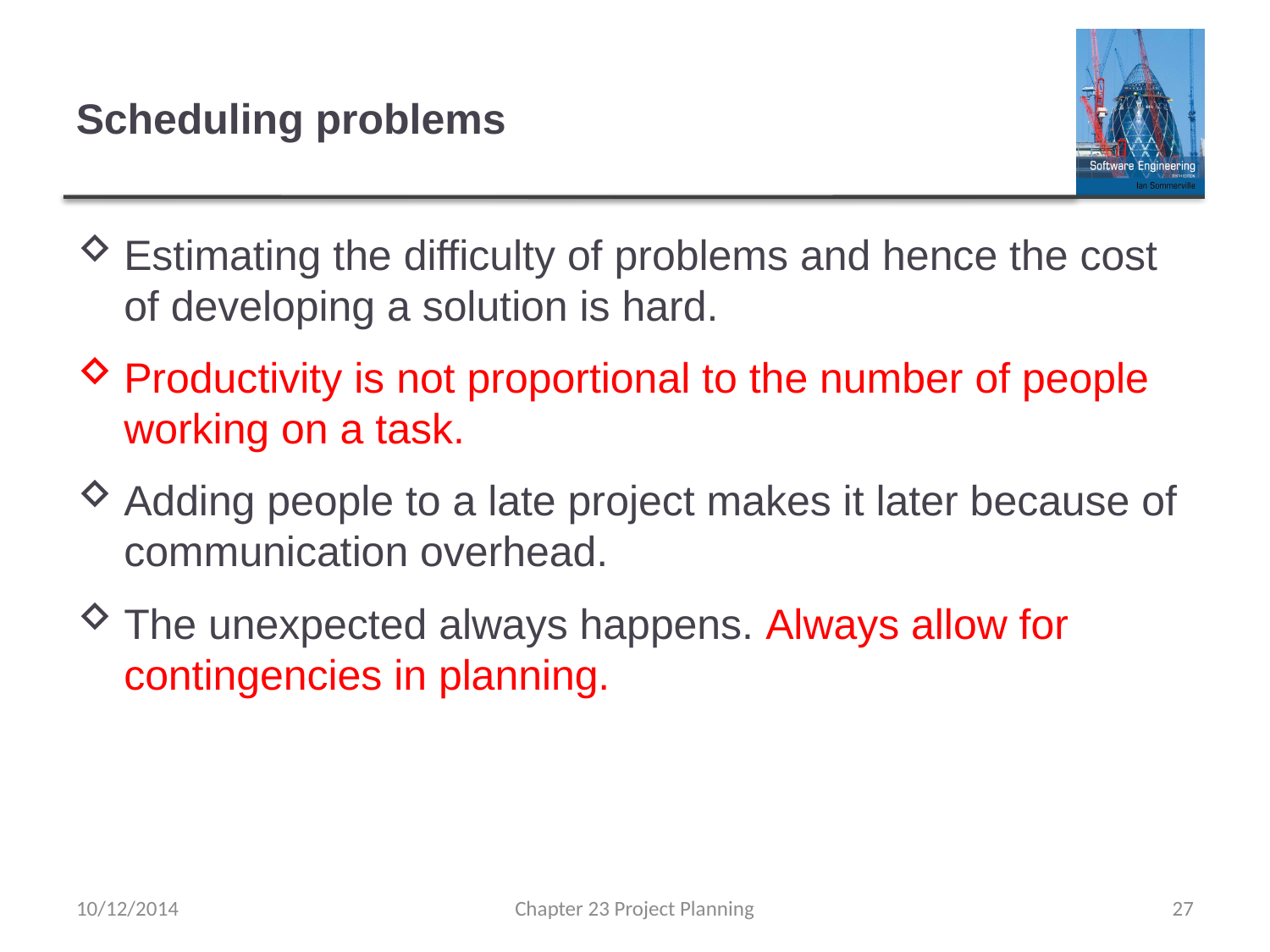

# Scheduling problems
Estimating the difficulty of problems and hence the cost of developing a solution is hard.
Productivity is not proportional to the number of people working on a task.
Adding people to a late project makes it later because of communication overhead.
The unexpected always happens. Always allow for contingencies in planning.
10/12/2014
Chapter 23 Project Planning
27